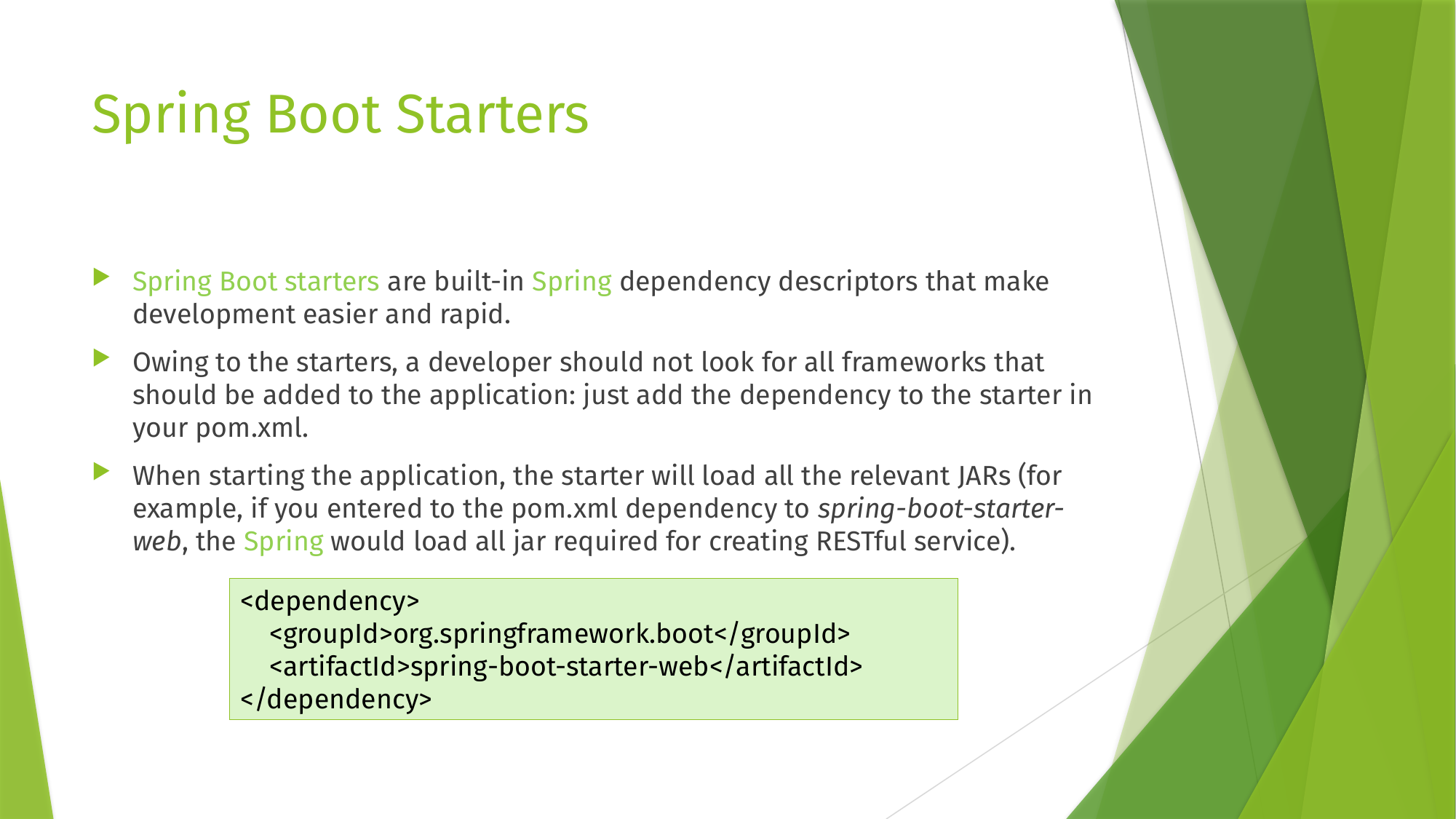

# Spring Boot Starters
Spring Boot starters are built-in Spring dependency descriptors that make development easier and rapid.
Owing to the starters, a developer should not look for all frameworks that should be added to the application: just add the dependency to the starter in your pom.xml.
When starting the application, the starter will load all the relevant JARs (for example, if you entered to the pom.xml dependency to spring-boot-starter-web, the Spring would load all jar required for creating RESTful service).
<dependency>
    <groupId>org.springframework.boot</groupId>
    <artifactId>spring-boot-starter-web</artifactId>
</dependency>